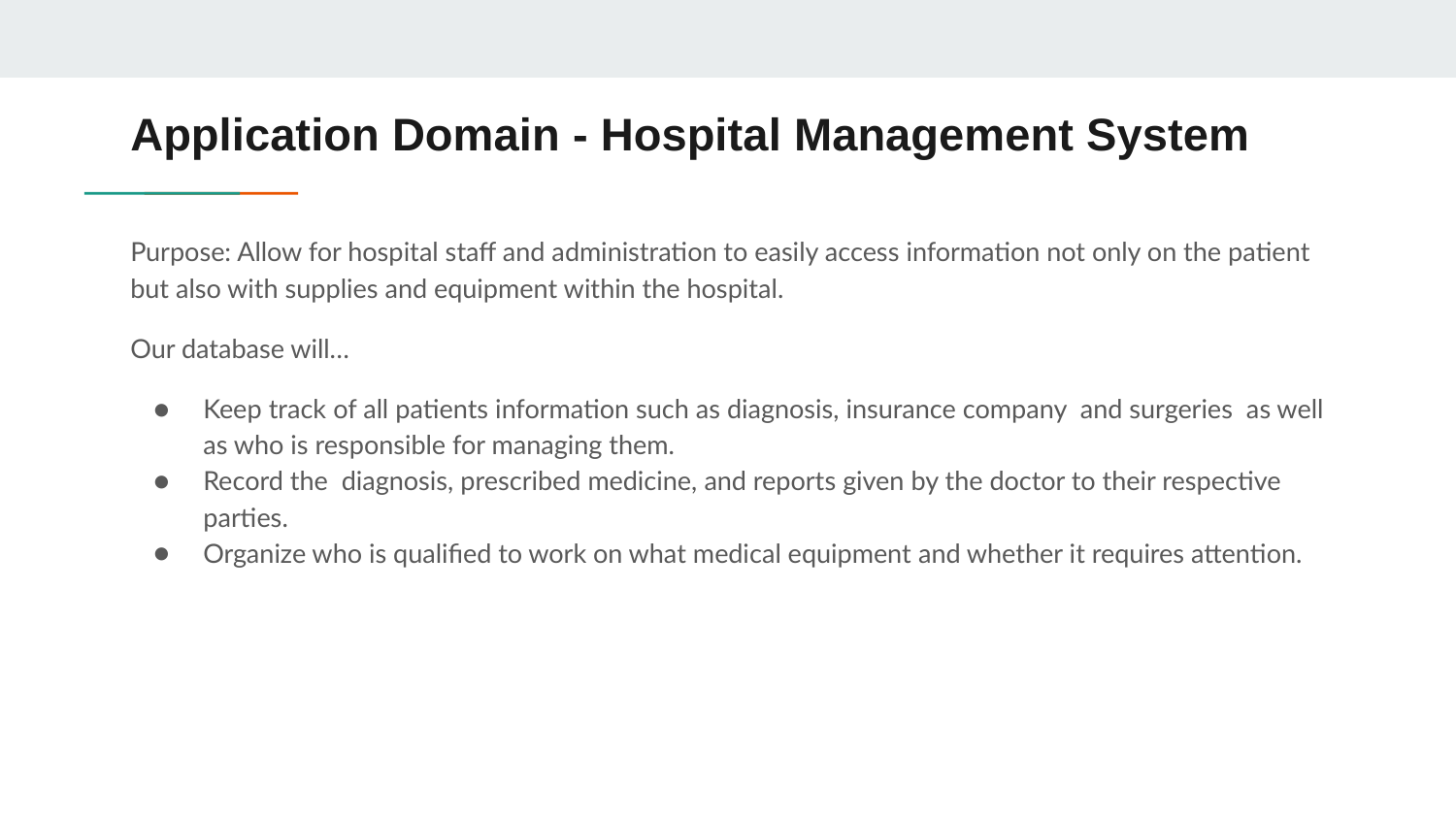

# Application Domain - Hospital Management System
Purpose: Allow for hospital staff and administration to easily access information not only on the patient but also with supplies and equipment within the hospital.
Our database will…
Keep track of all patients information such as diagnosis, insurance company  and surgeries  as well as who is responsible for managing them.
Record the  diagnosis, prescribed medicine, and reports given by the doctor to their respective parties.
Organize who is qualified to work on what medical equipment and whether it requires attention.